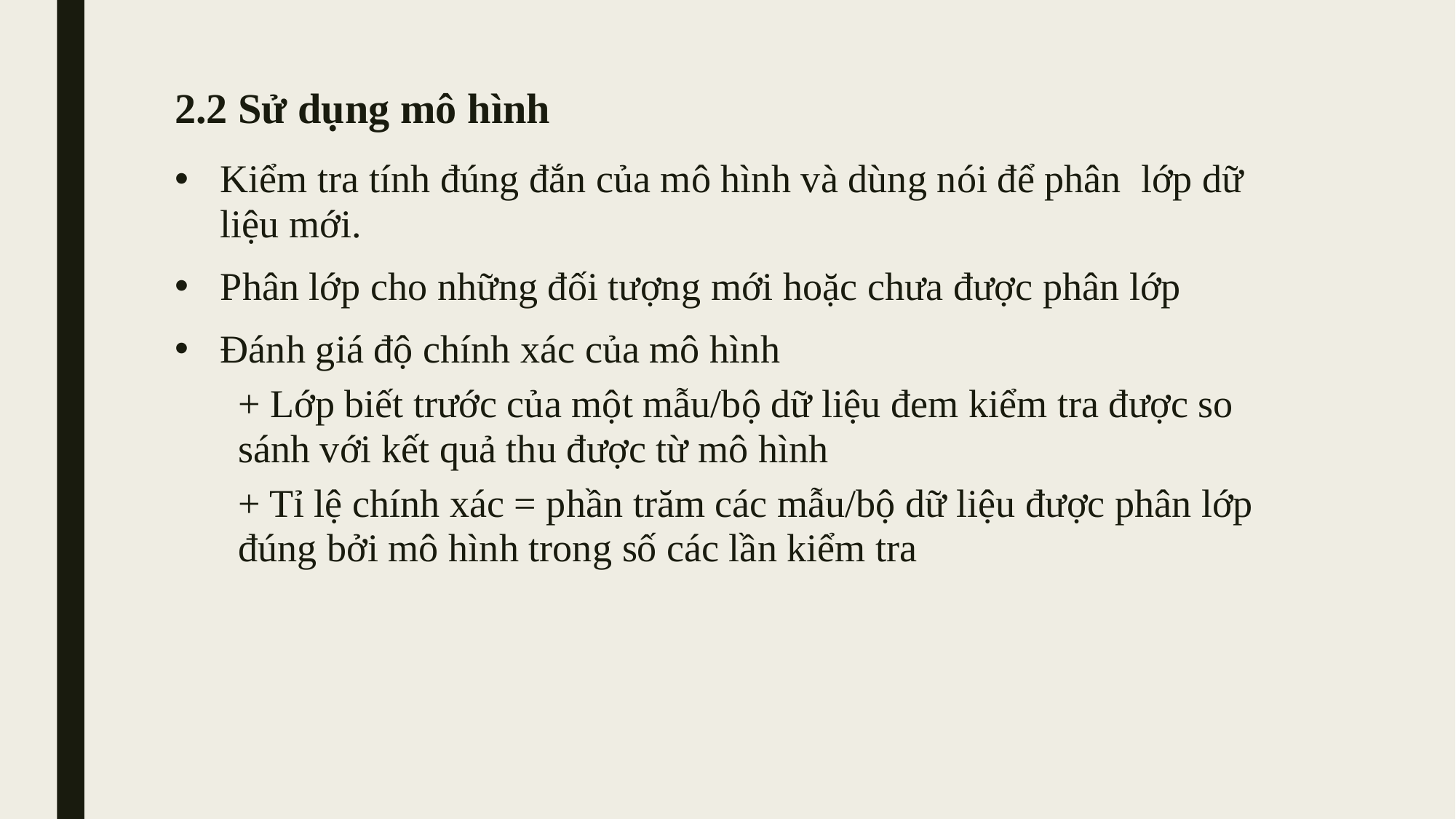

# 2.2 Sử dụng mô hình
Kiểm tra tính đúng đắn của mô hình và dùng nói để phân  lớp dữ liệu mới.
Phân lớp cho những đối tượng mới hoặc chưa được phân lớp
Đánh giá độ chính xác của mô hình
+ Lớp biết trước của một mẫu/bộ dữ liệu đem kiểm tra được so sánh với kết quả thu được từ mô hình
+ Tỉ lệ chính xác = phần trăm các mẫu/bộ dữ liệu được phân lớp đúng bởi mô hình trong số các lần kiểm tra